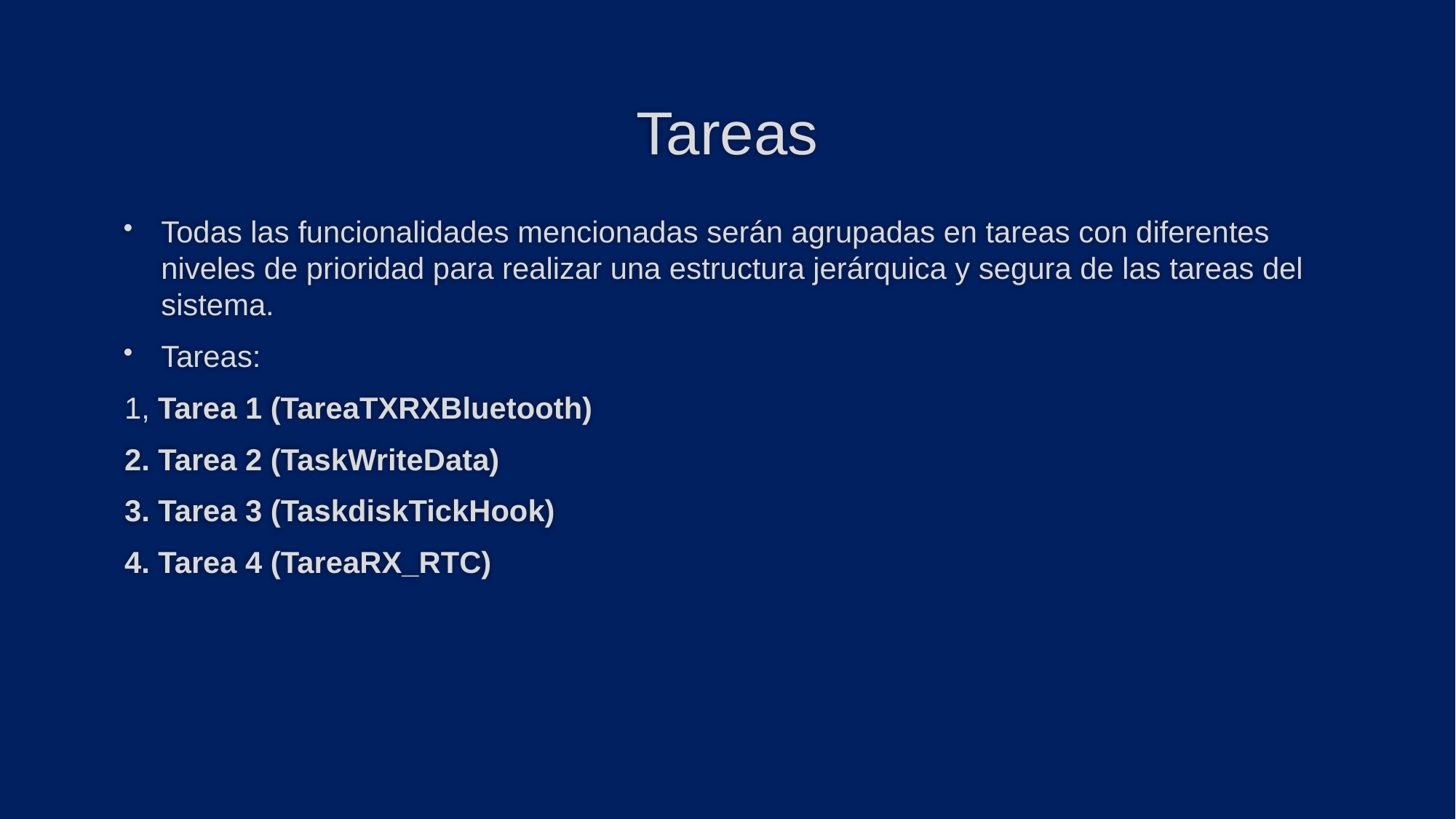

# Tareas
Todas las funcionalidades mencionadas serán agrupadas en tareas con diferentes niveles de prioridad para realizar una estructura jerárquica y segura de las tareas del sistema.
Tareas:
1, Tarea 1 (TareaTXRXBluetooth)
2. Tarea 2 (TaskWriteData)
3. Tarea 3 (TaskdiskTickHook)
4. Tarea 4 (TareaRX_RTC)